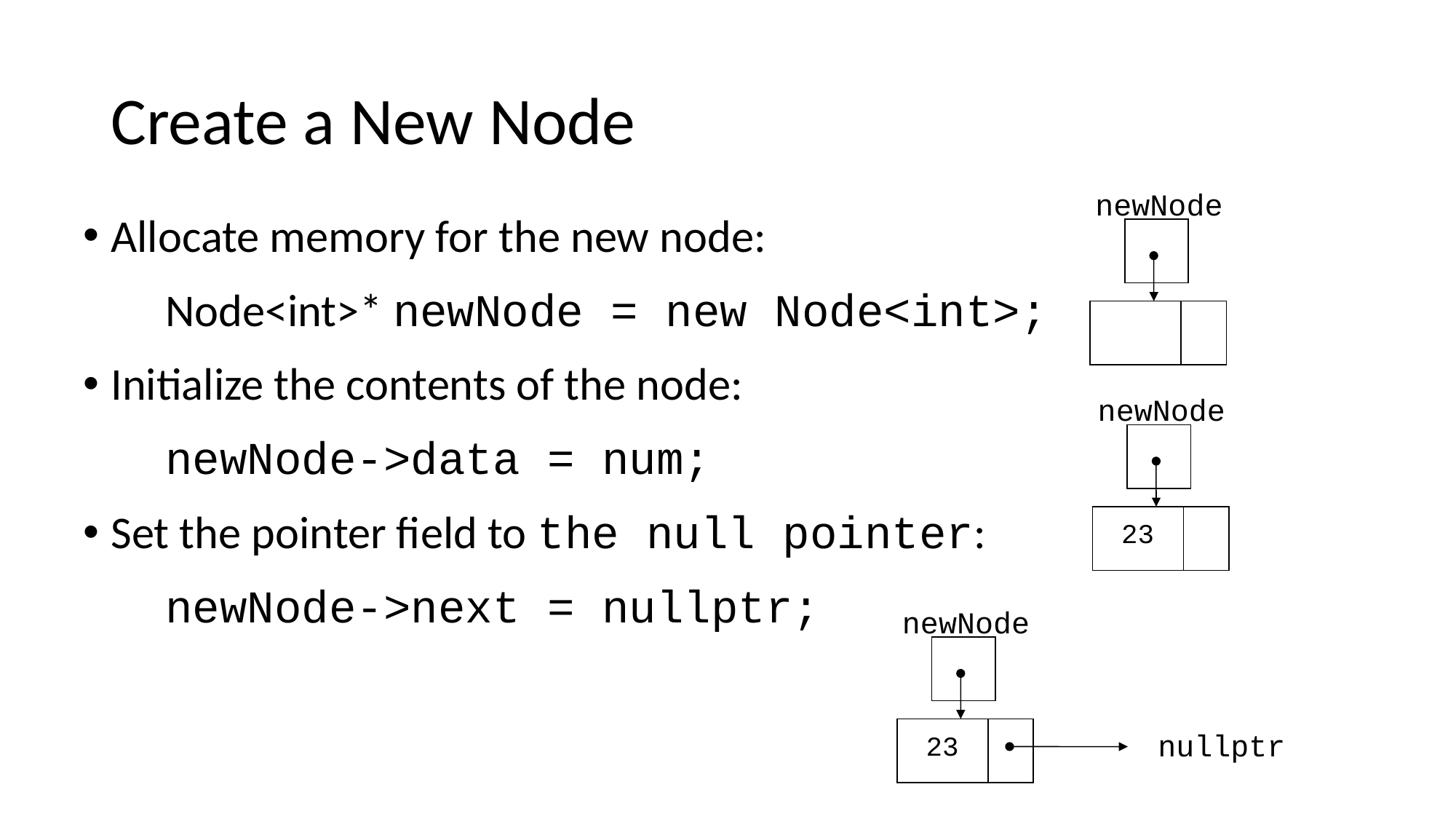

# Create a New Node
newNode

Allocate memory for the new node:
	Node<int>* newNode = new Node<int>;
Initialize the contents of the node:
	newNode->data = num;
Set the pointer field to the null pointer:
	newNode->next = nullptr;
newNode

23
newNode

nullptr

23